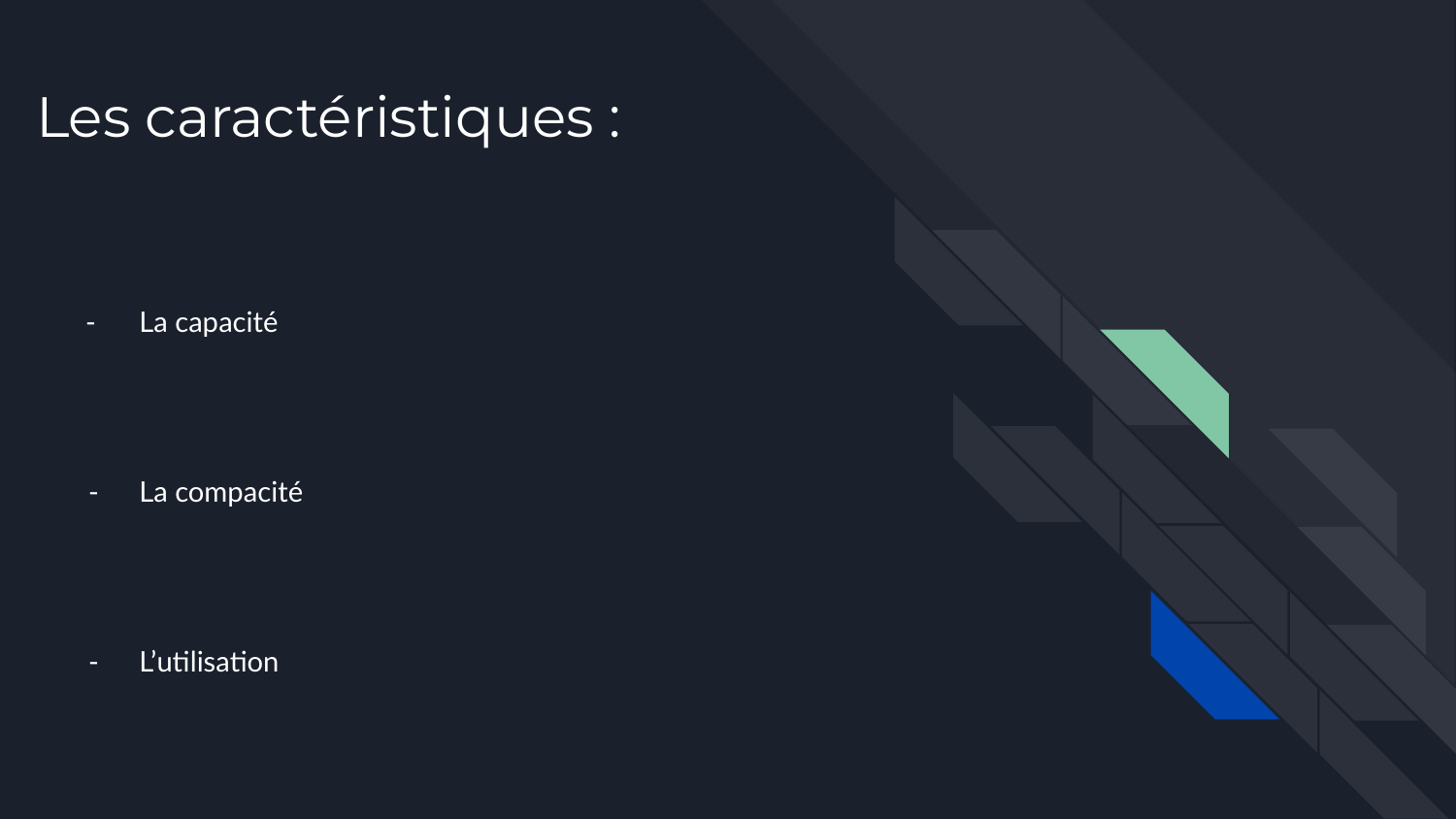

# Les caractéristiques :

La capacité

La compacité

L’utilisation